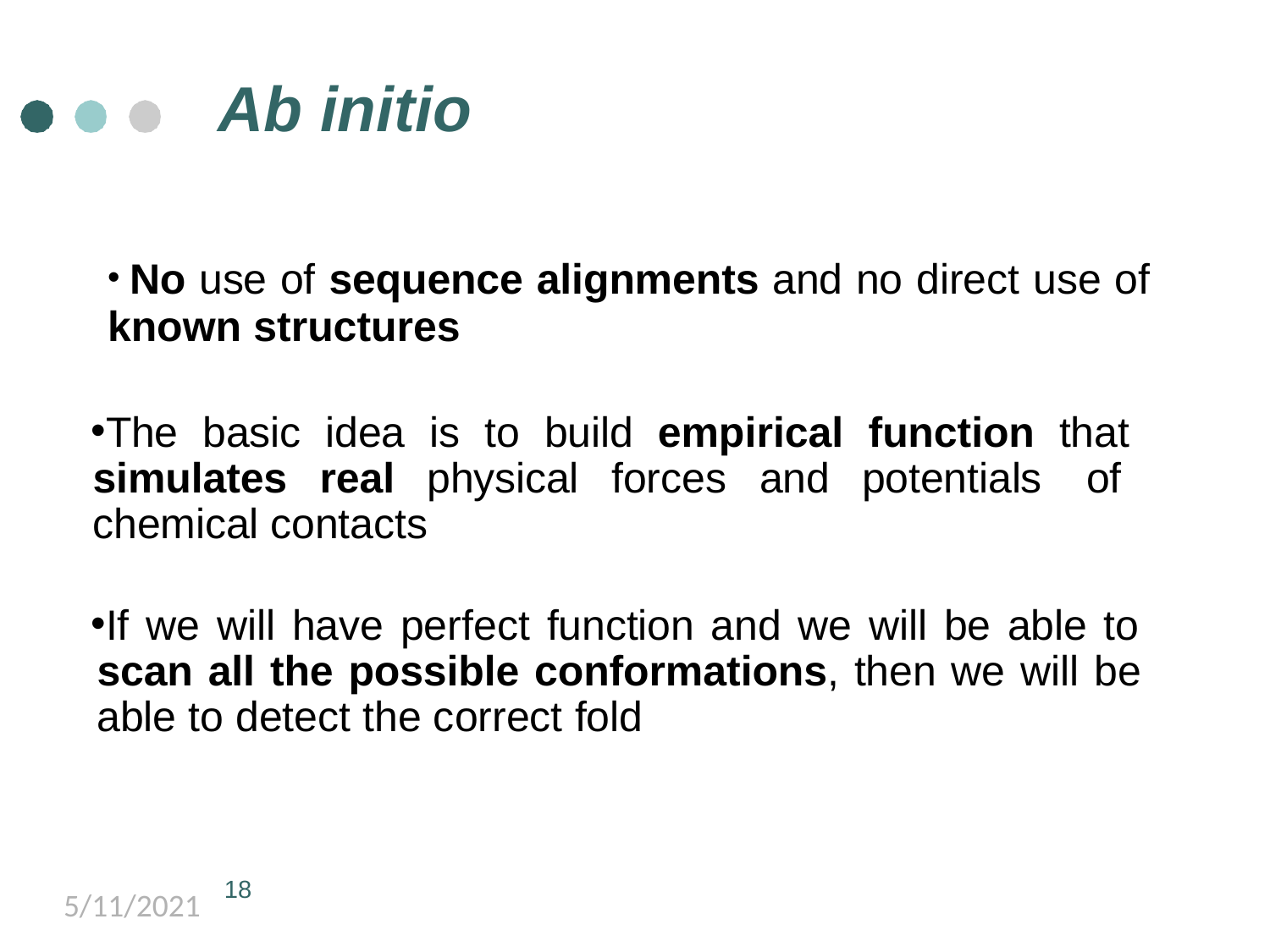

# Ab initio
No use of sequence alignments and no direct use of
known structures

The basic idea is to build empirical function that  simulates real physical forces and potentials of  chemical contacts

If we will have perfect function and we will be able to  scan all the possible conformations, then we will be  able to detect the correct fold
18
5/11/2021